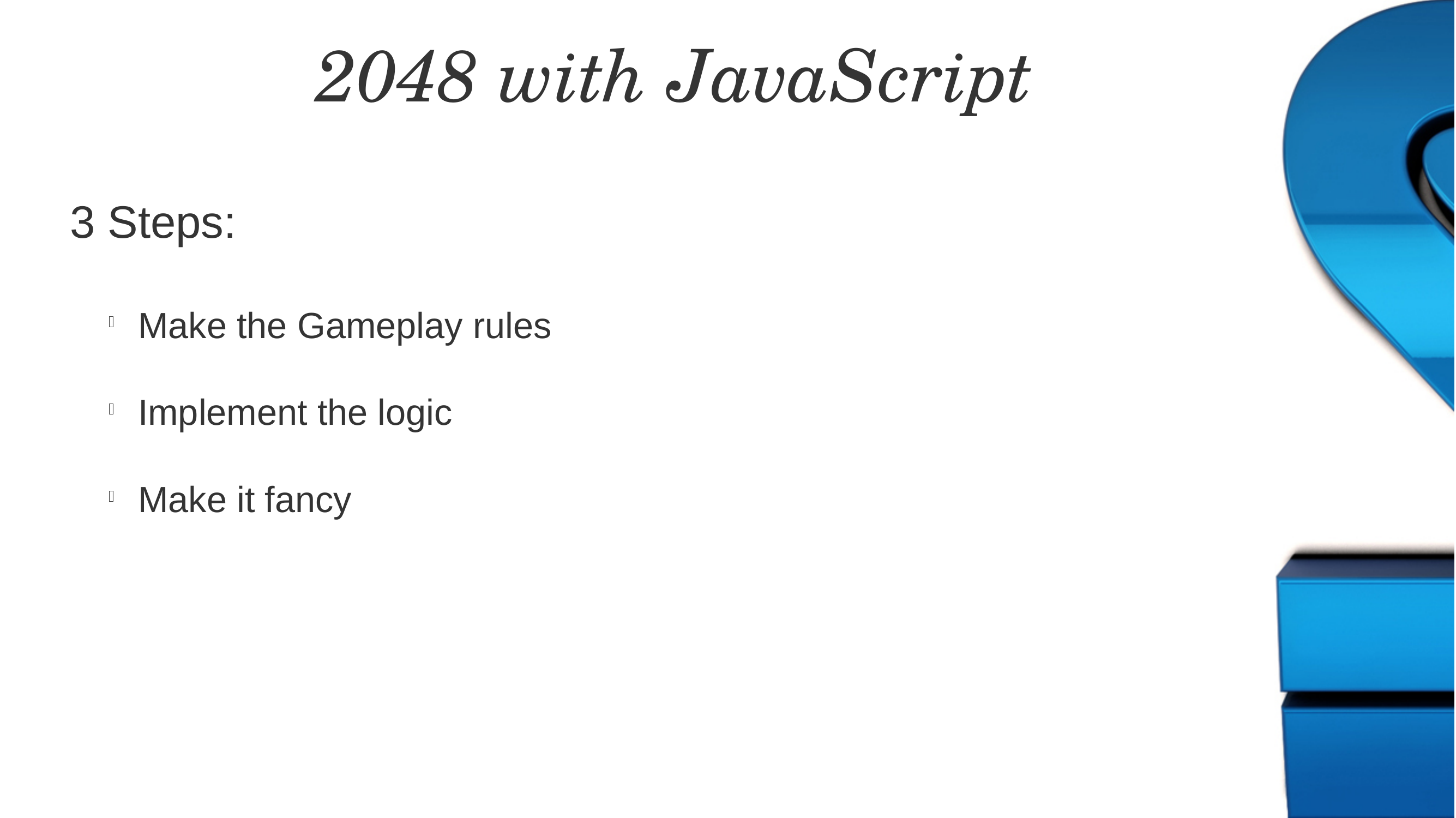

2048 with JavaScript
3 Steps:

 Make the Gameplay rules

 Implement the logic

 Make it fancy